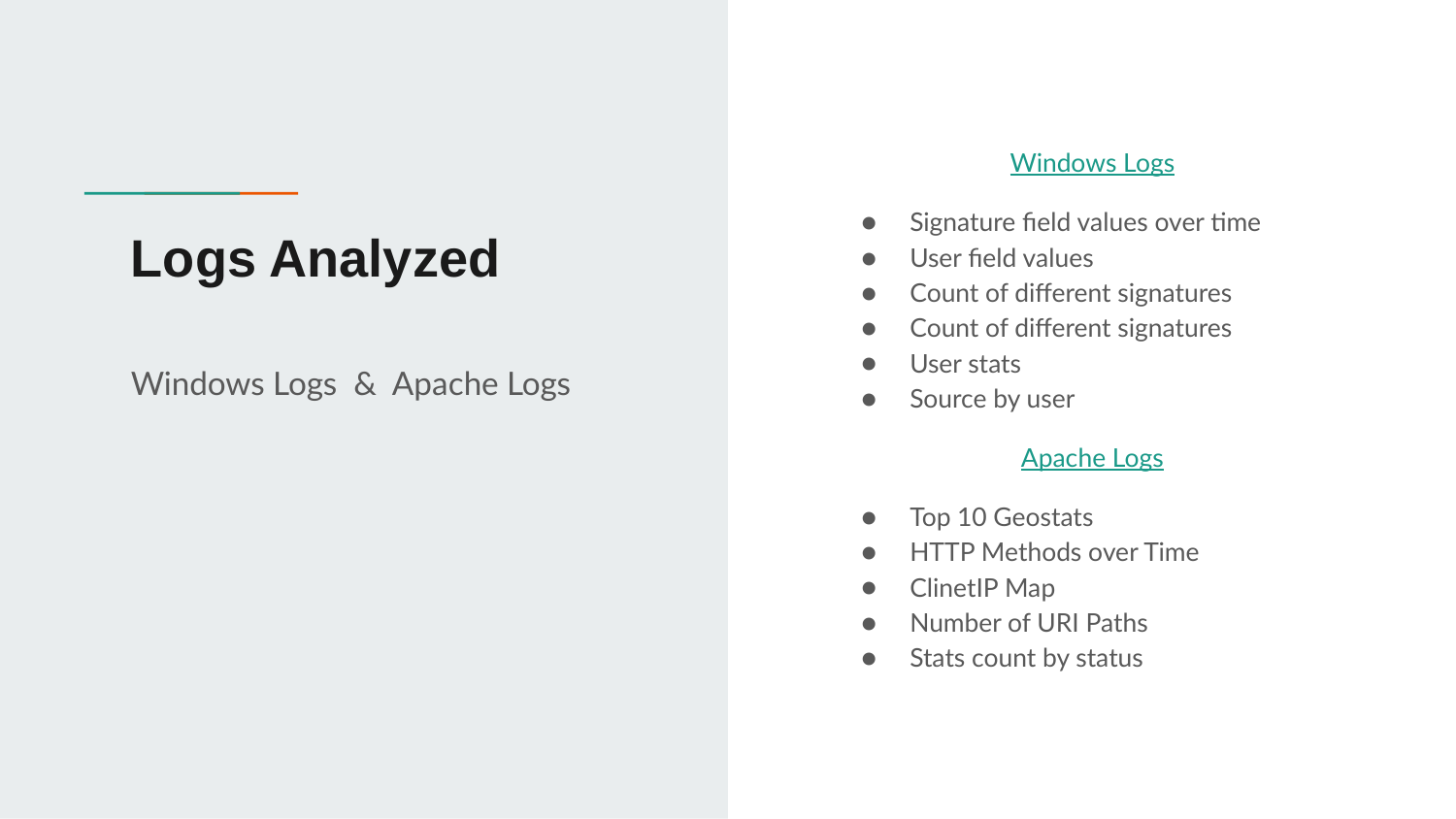

Windows Logs
Signature field values over time
User field values
Count of different signatures
Count of different signatures
User stats
Source by user
Apache Logs
Top 10 Geostats
HTTP Methods over Time
ClinetIP Map
Number of URI Paths
Stats count by status

# Logs Analyzed
Windows Logs  &  Apache Logs